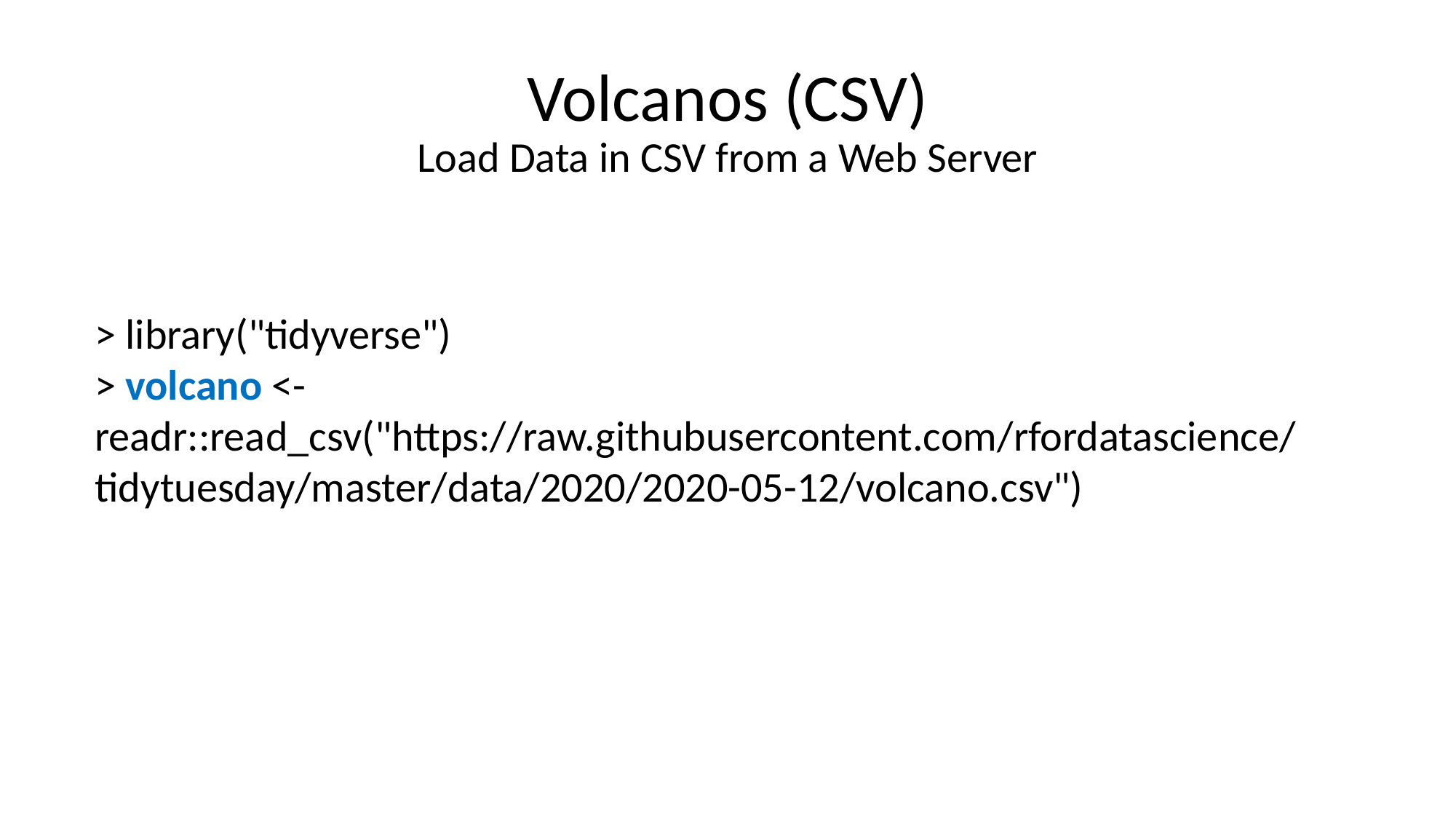

# Volcanos (CSV) Load Data in CSV from a Web Server
> library("tidyverse")
> volcano <- readr::read_csv("https://raw.githubusercontent.com/rfordatascience/tidytuesday/master/data/2020/2020-05-12/volcano.csv")